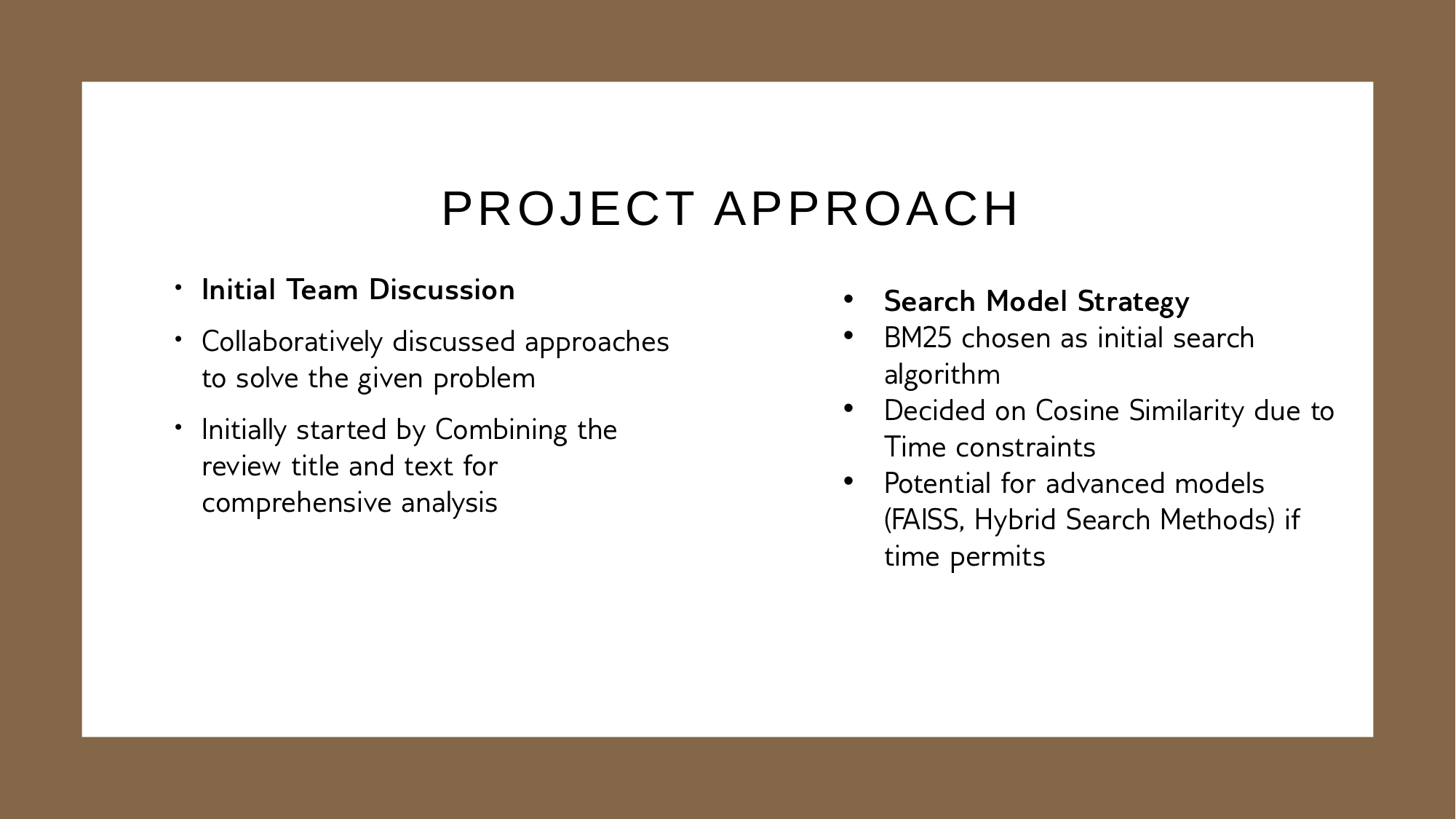

# Project Approach
Initial Team Discussion
Collaboratively discussed approaches to solve the given problem
Initially started by Combining the review title and text for comprehensive analysis

Search Model Strategy
BM25 chosen as initial search algorithm
Decided on Cosine Similarity due to Time constraints
Potential for advanced models (FAISS, Hybrid Search Methods) if time permits